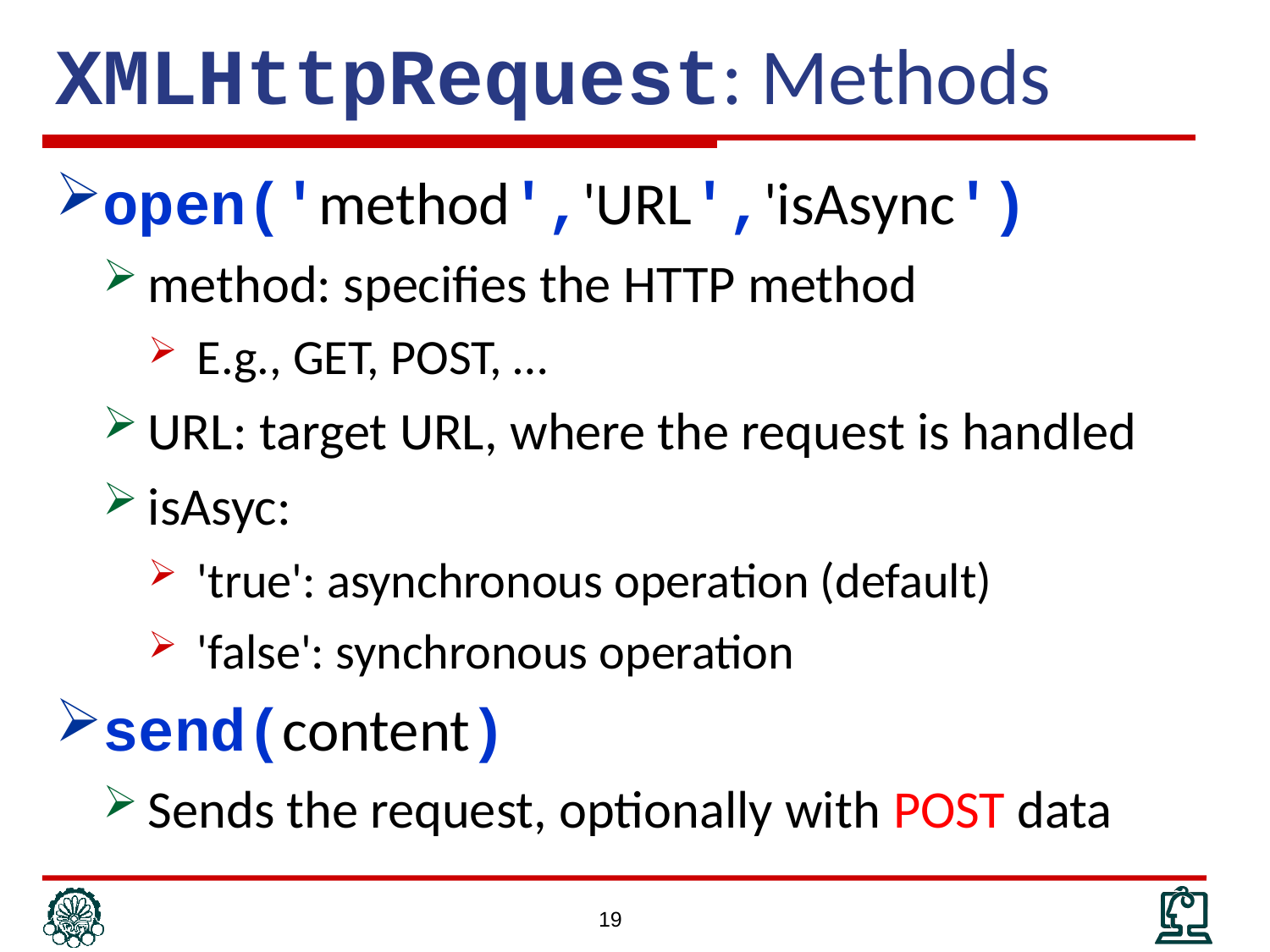

# XMLHttpRequest: Methods
open('method','URL','isAsync')
method: specifies the HTTP method
E.g., GET, POST, …
URL: target URL, where the request is handled
isAsyc:
'true': asynchronous operation (default)
'false': synchronous operation
send(content)
Sends the request, optionally with POST data

19